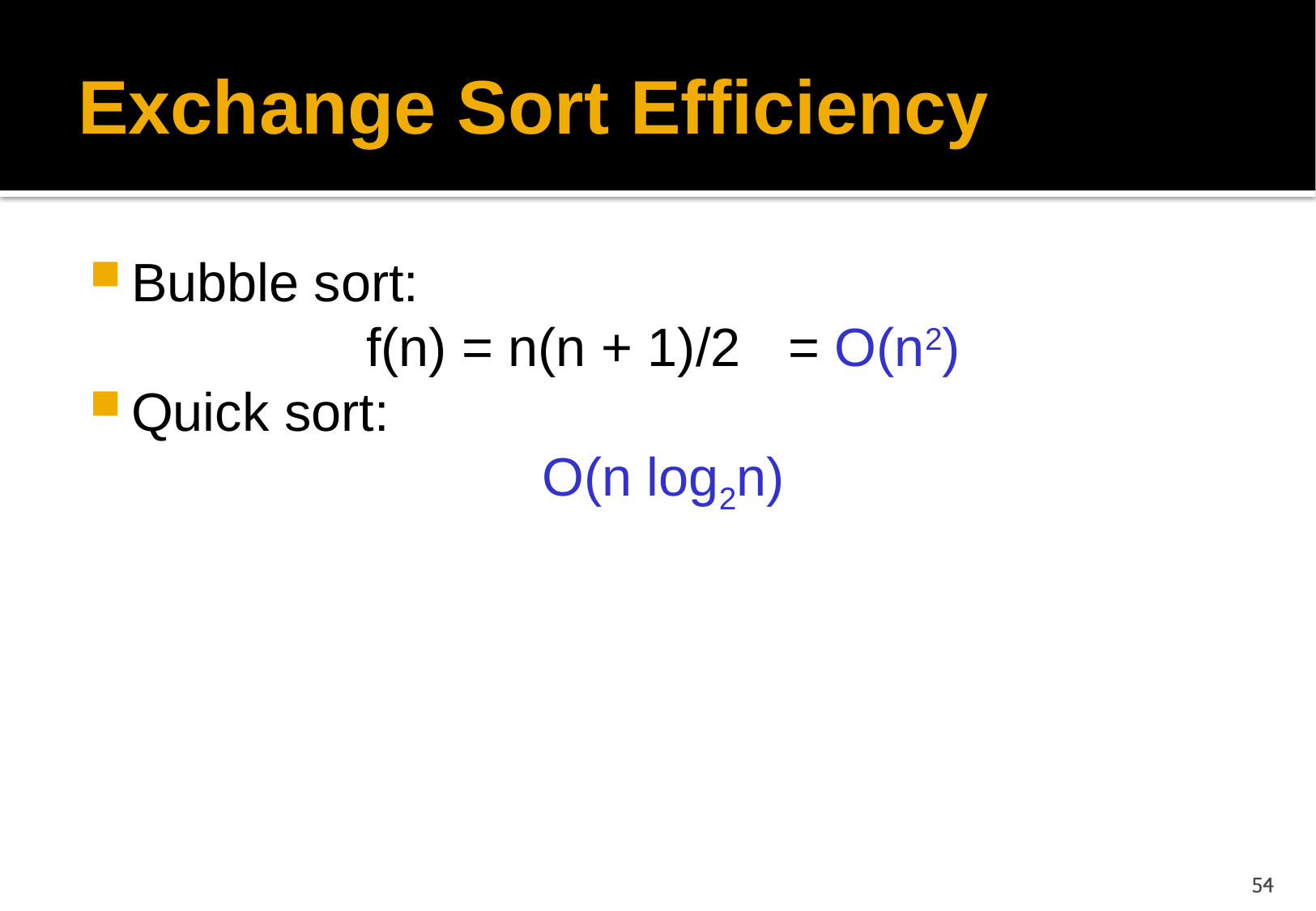

# Exchange Sort Efficiency
Bubble sort:
f(n) = n(n + 1)/2	 = O(n2)
Quick sort:
O(n log2n)

54